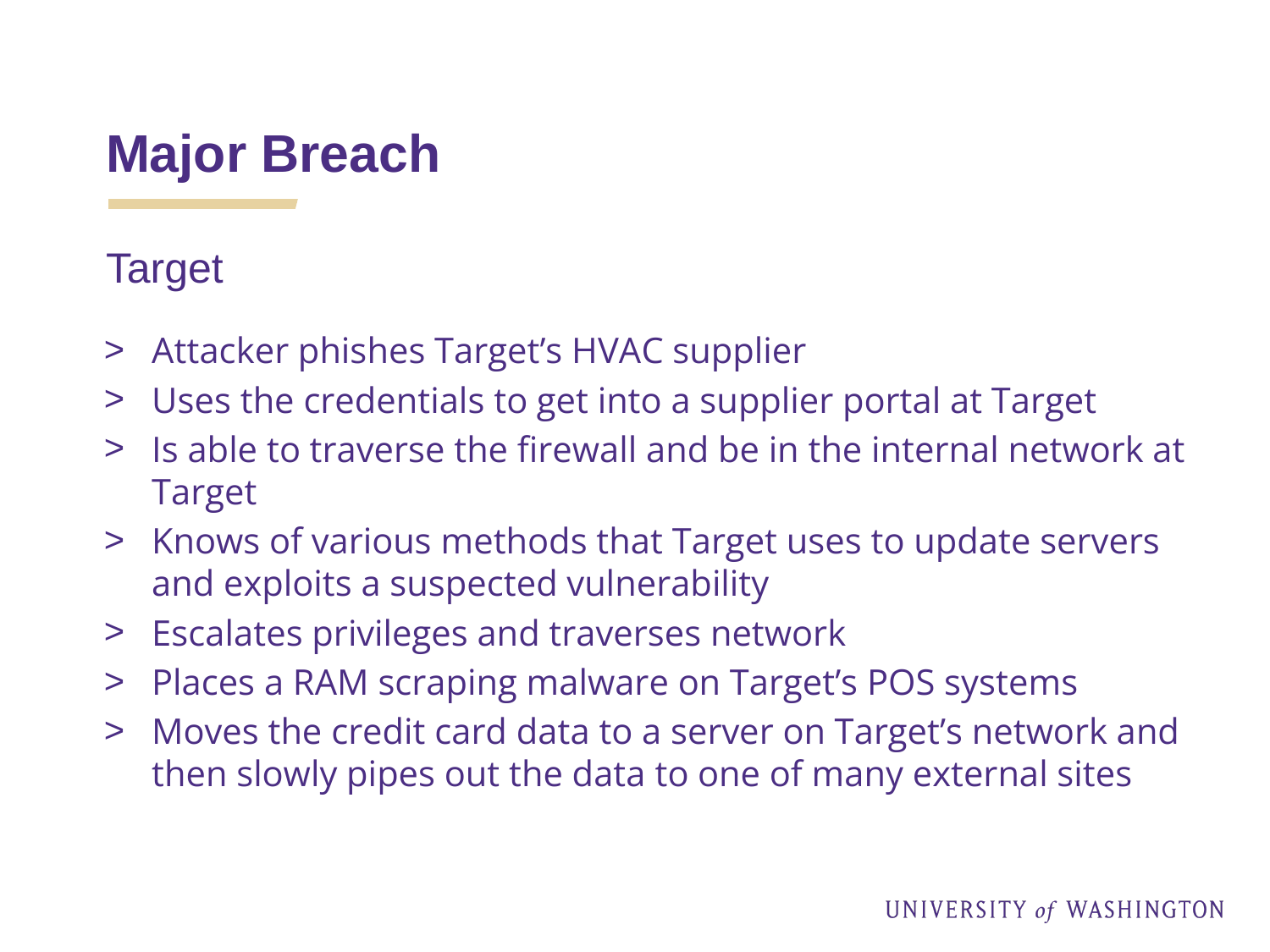

# Major Breach
Target
Attacker phishes Target’s HVAC supplier
Uses the credentials to get into a supplier portal at Target
Is able to traverse the firewall and be in the internal network at Target
Knows of various methods that Target uses to update servers and exploits a suspected vulnerability
Escalates privileges and traverses network
Places a RAM scraping malware on Target’s POS systems
Moves the credit card data to a server on Target’s network and then slowly pipes out the data to one of many external sites